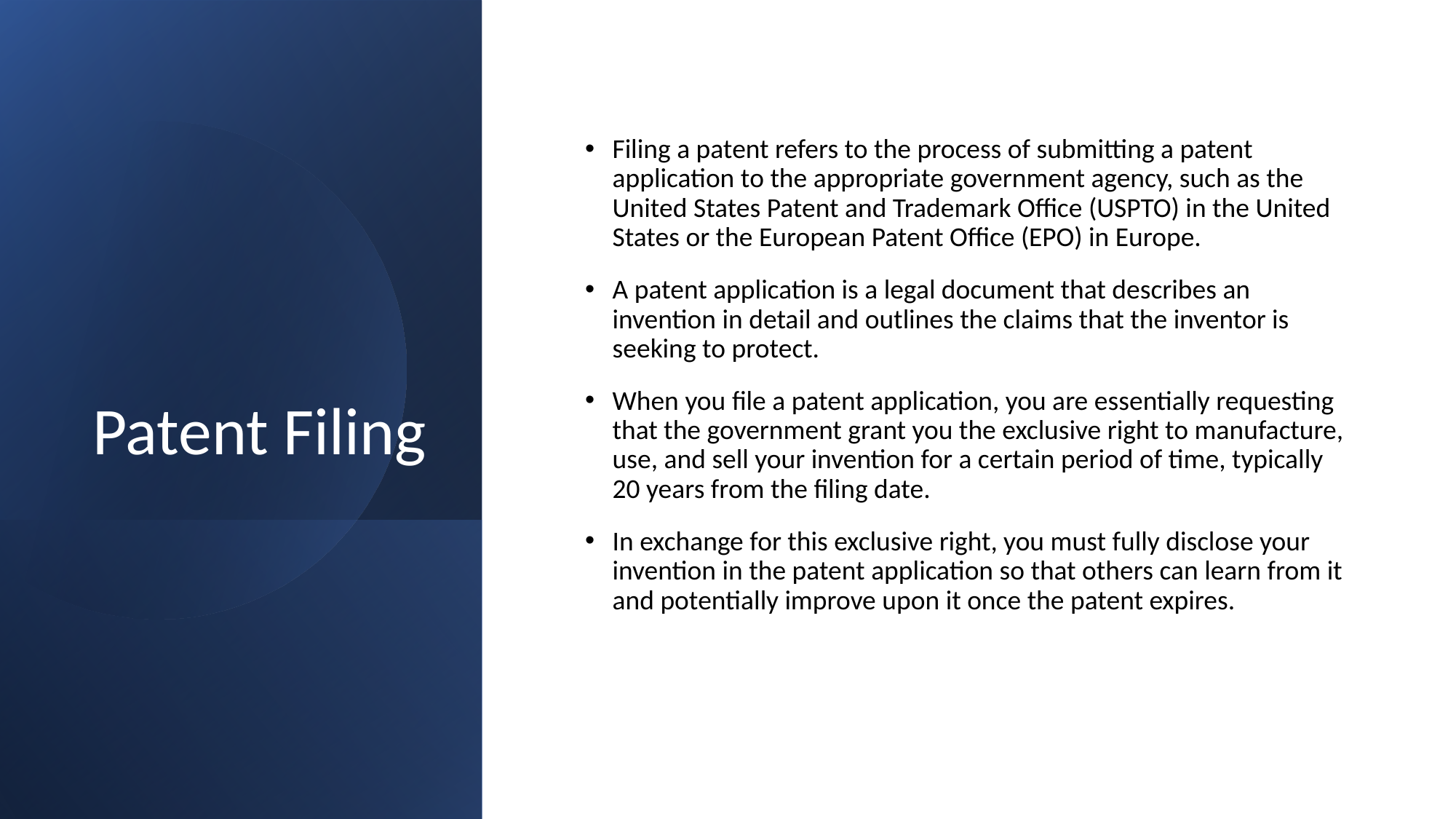

# Patent Filing
Filing a patent refers to the process of submitting a patent application to the appropriate government agency, such as the United States Patent and Trademark Office (USPTO) in the United States or the European Patent Office (EPO) in Europe.
A patent application is a legal document that describes an invention in detail and outlines the claims that the inventor is seeking to protect.
When you file a patent application, you are essentially requesting that the government grant you the exclusive right to manufacture, use, and sell your invention for a certain period of time, typically 20 years from the filing date.
In exchange for this exclusive right, you must fully disclose your invention in the patent application so that others can learn from it and potentially improve upon it once the patent expires.